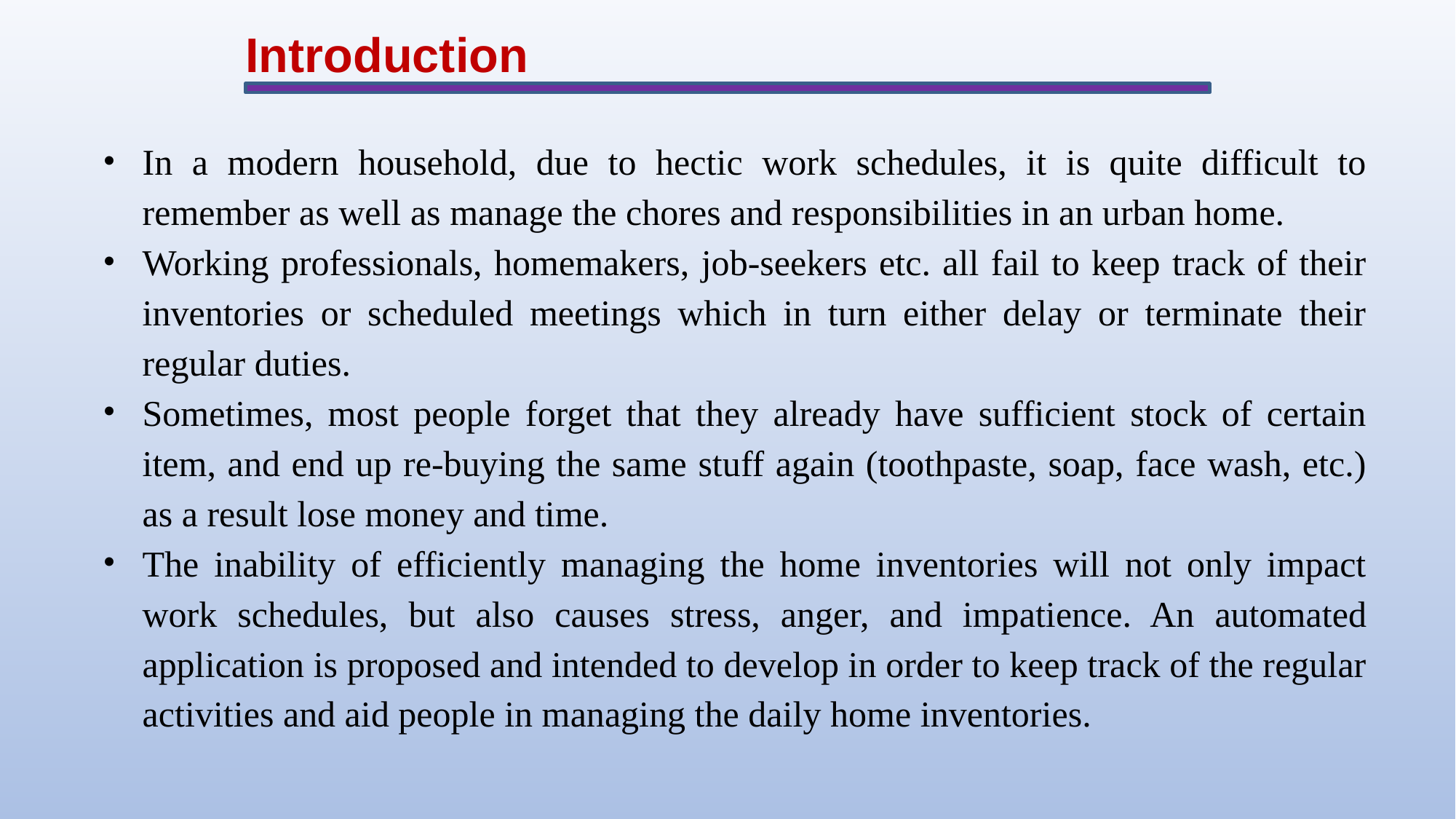

# Introduction

In a modern household, due to hectic work schedules, it is quite difficult to remember as well as manage the chores and responsibilities in an urban home.
Working professionals, homemakers, job-seekers etc. all fail to keep track of their inventories or scheduled meetings which in turn either delay or terminate their regular duties.
Sometimes, most people forget that they already have sufficient stock of certain item, and end up re-buying the same stuff again (toothpaste, soap, face wash, etc.) as a result lose money and time.
The inability of efficiently managing the home inventories will not only impact work schedules, but also causes stress, anger, and impatience. An automated application is proposed and intended to develop in order to keep track of the regular activities and aid people in managing the daily home inventories.